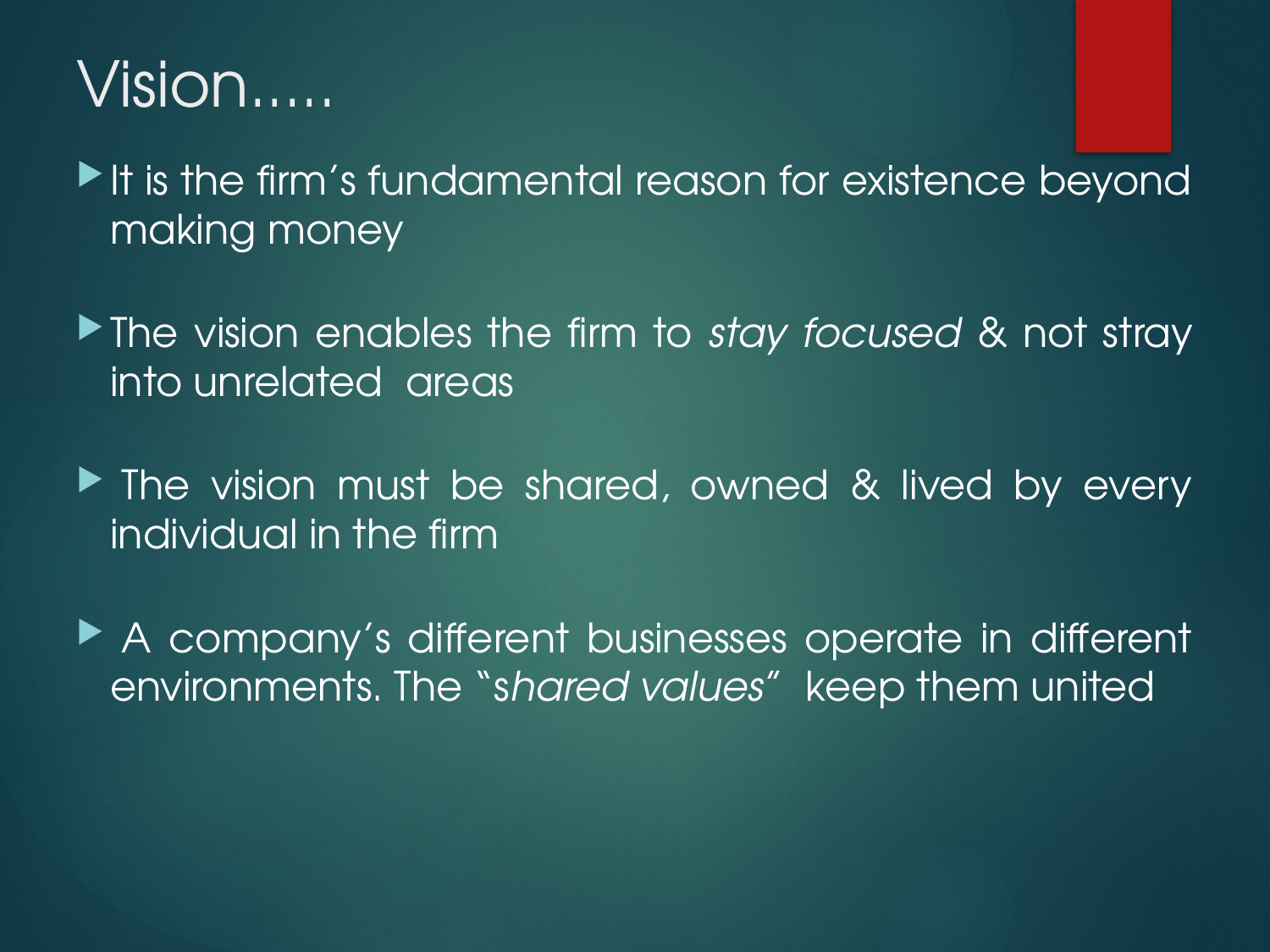

# Vision.....
It is the firm’s fundamental reason for existence beyond making money

The vision enables the firm to stay focused & not stray into unrelated  areas

 The vision must be shared, owned & lived by every individual in the firm

 A company’s different businesses operate in different environments. The “shared values”  keep them united